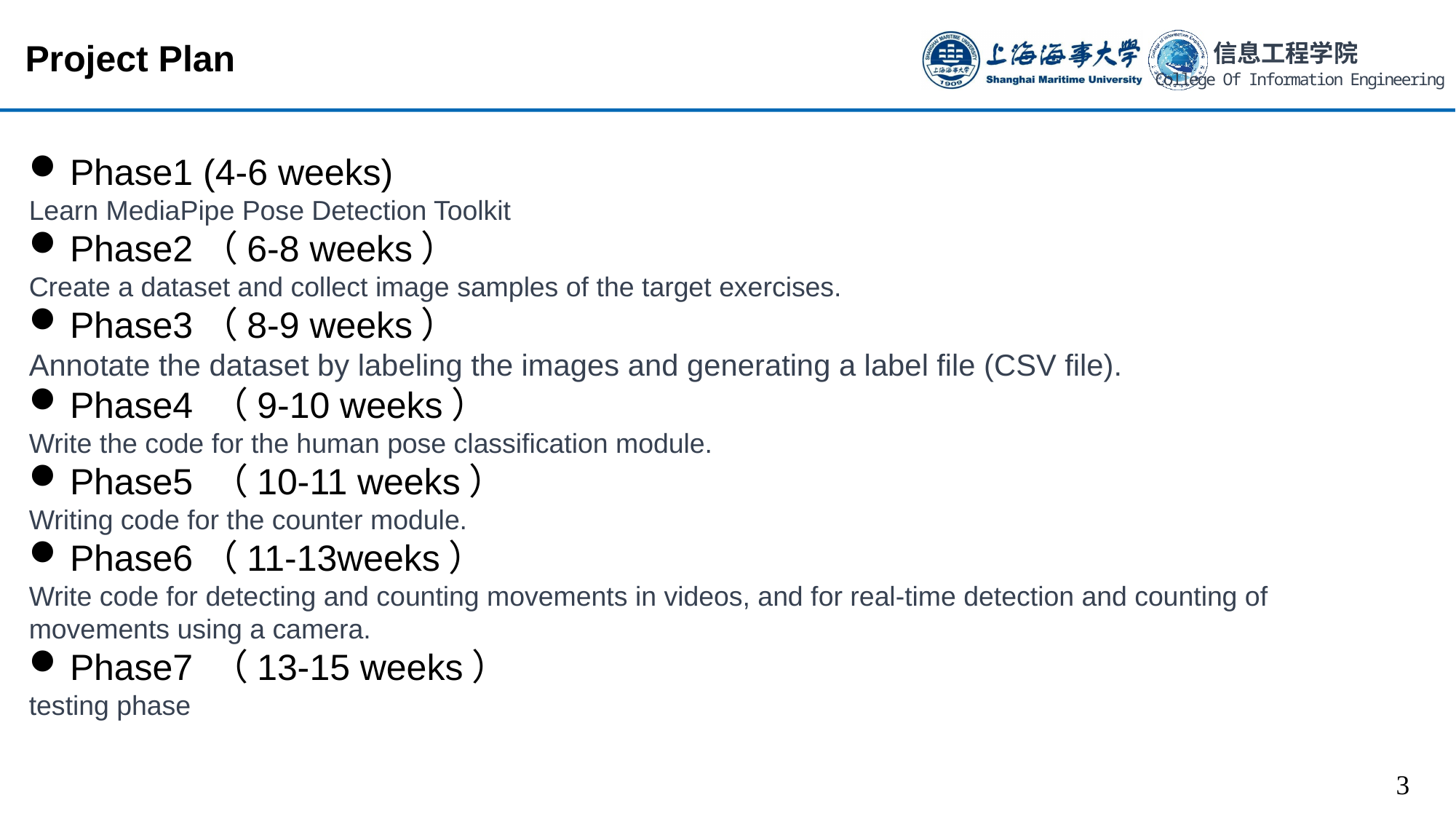

# Project Plan

Phase1 (4-6 weeks)
Learn MediaPipe Pose Detection Toolkit
Phase2（6-8 weeks）
Create a dataset and collect image samples of the target exercises.
Phase3（8-9 weeks）
Annotate the dataset by labeling the images and generating a label file (CSV file).
Phase4 （9-10 weeks）
Write the code for the human pose classification module.
Phase5 （10-11 weeks）
Writing code for the counter module.
Phase6（11-13weeks）
Write code for detecting and counting movements in videos, and for real-time detection and counting of movements using a camera.
Phase7 （13-15 weeks）
testing phase
3